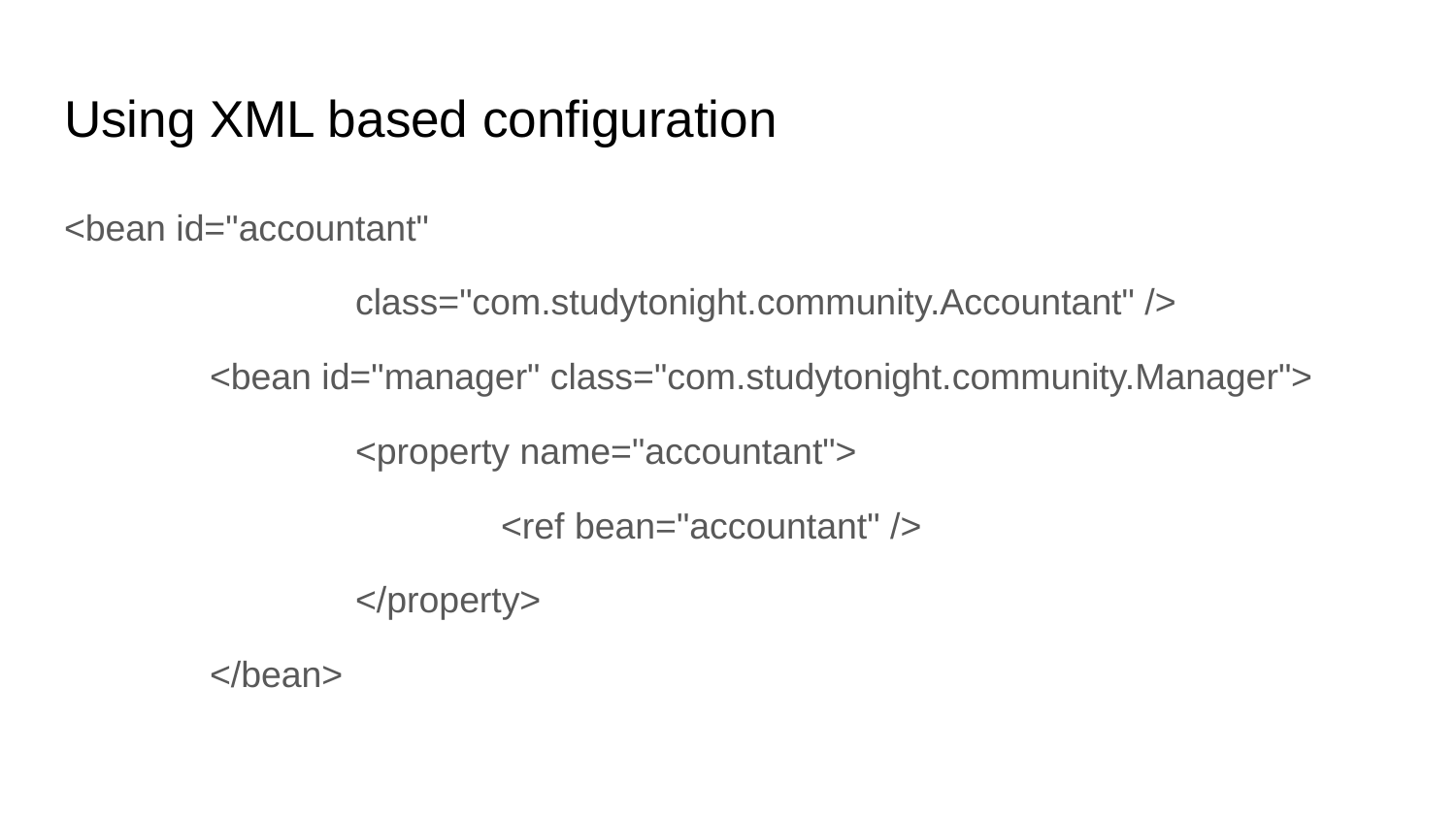

# Using XML based configuration
<bean id="accountant"
		class="com.studytonight.community.Accountant" />
	<bean id="manager" class="com.studytonight.community.Manager">
		<property name="accountant">
			<ref bean="accountant" />
		</property>
	</bean>